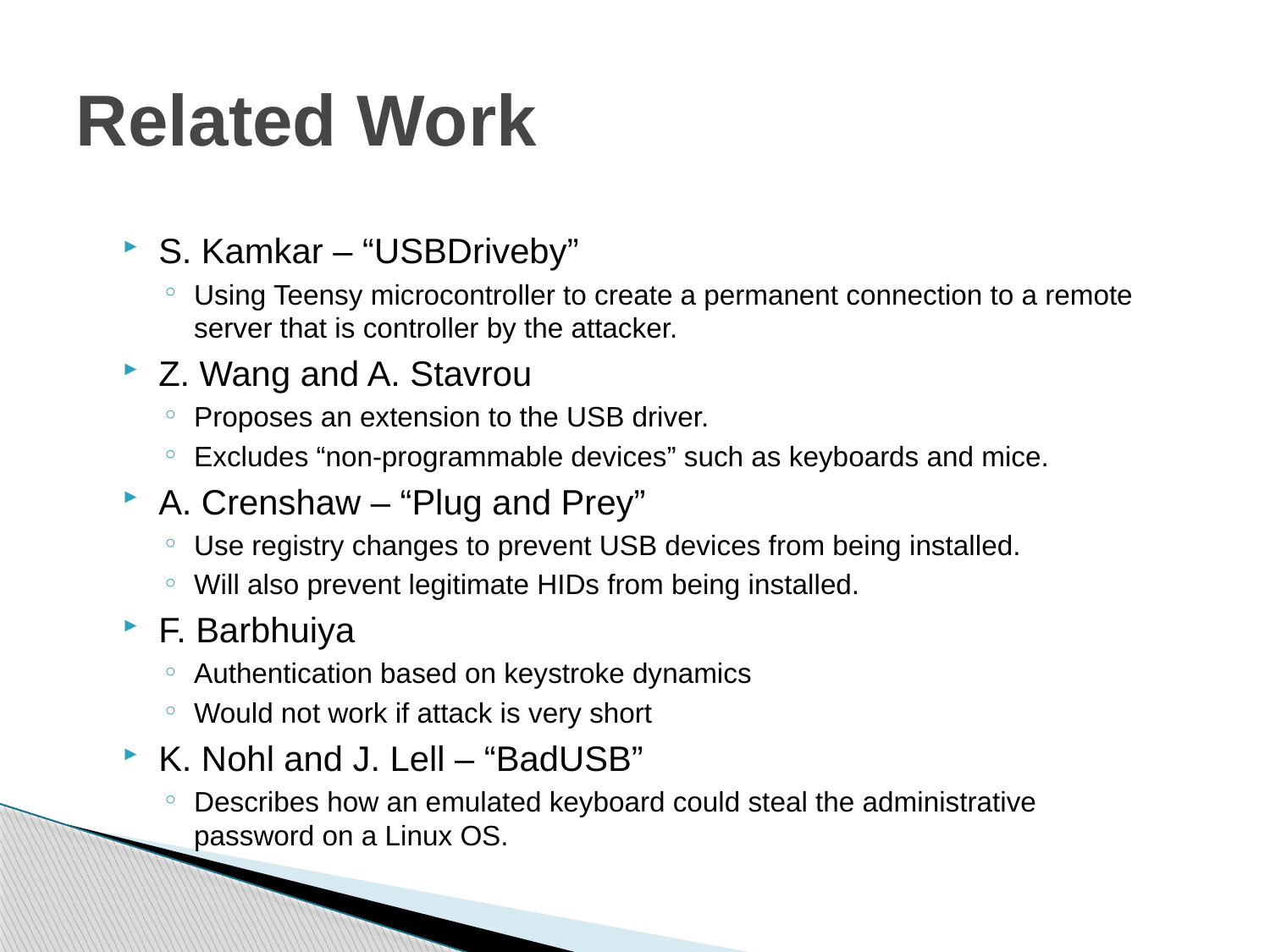

# Related Work
S. Kamkar – “USBDriveby”
Using Teensy microcontroller to create a permanent connection to a remote server that is controller by the attacker.
Z. Wang and A. Stavrou
Proposes an extension to the USB driver.
Excludes “non-programmable devices” such as keyboards and mice.
A. Crenshaw – “Plug and Prey”
Use registry changes to prevent USB devices from being installed.
Will also prevent legitimate HIDs from being installed.
F. Barbhuiya
Authentication based on keystroke dynamics
Would not work if attack is very short
K. Nohl and J. Lell – “BadUSB”
Describes how an emulated keyboard could steal the administrative password on a Linux OS.